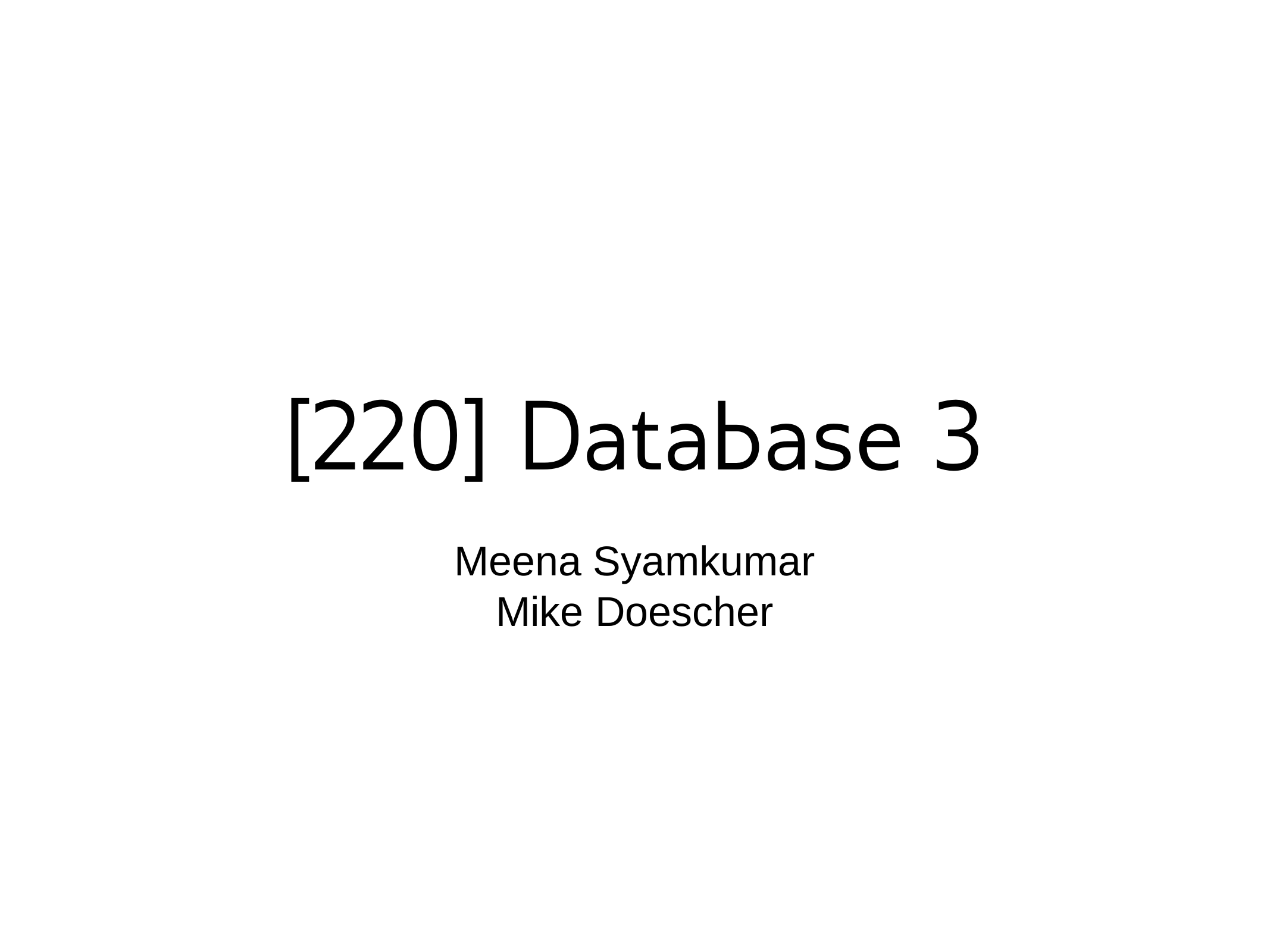

# [220] Database 3
Meena Syamkumar
Mike Doescher